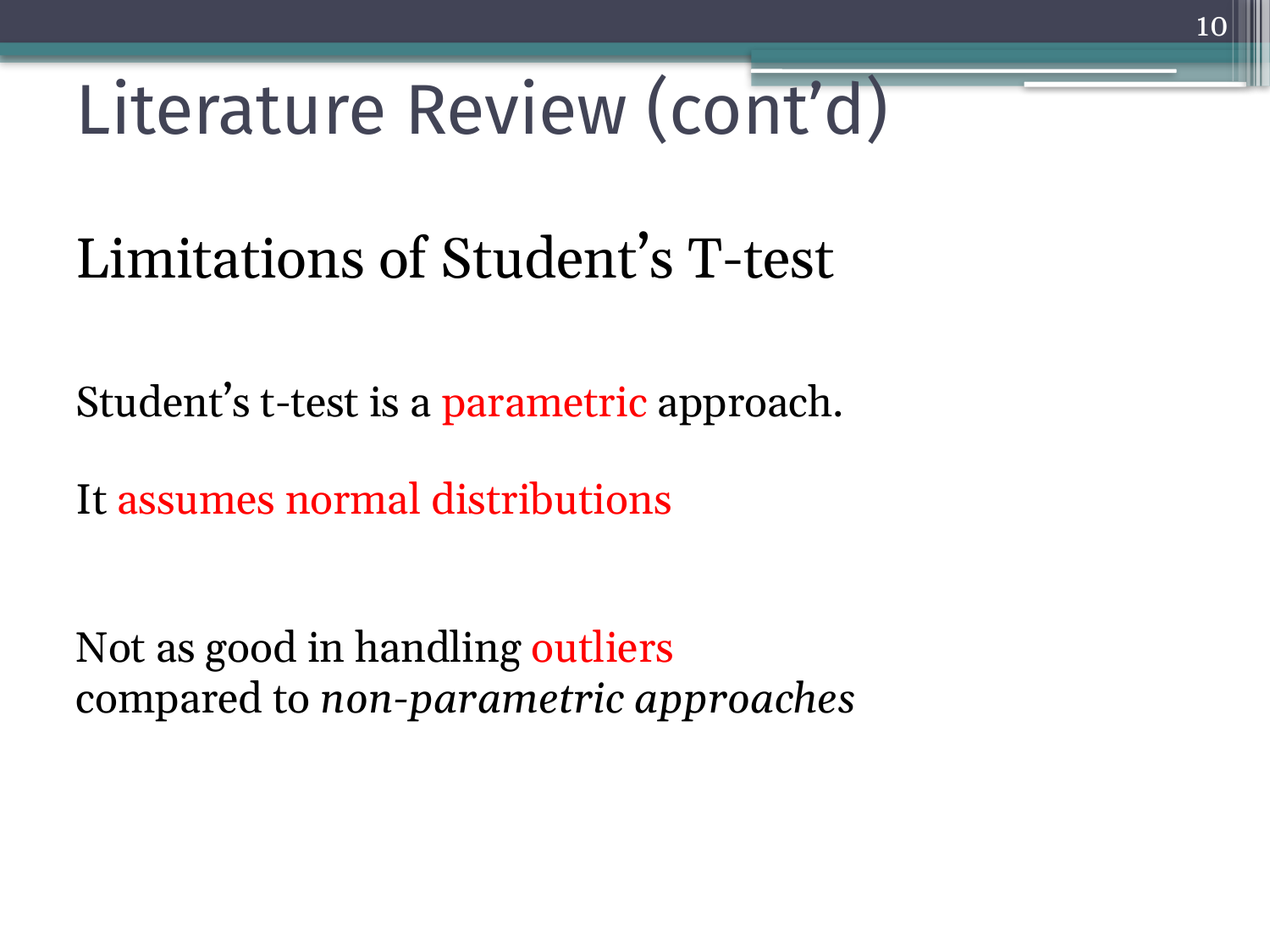

10
# Literature Review (cont’d)
Limitations of Student’s T-test
Student’s t-test is a parametric approach.
It assumes normal distributions
Not as good in handling outliers
compared to non-parametric approaches